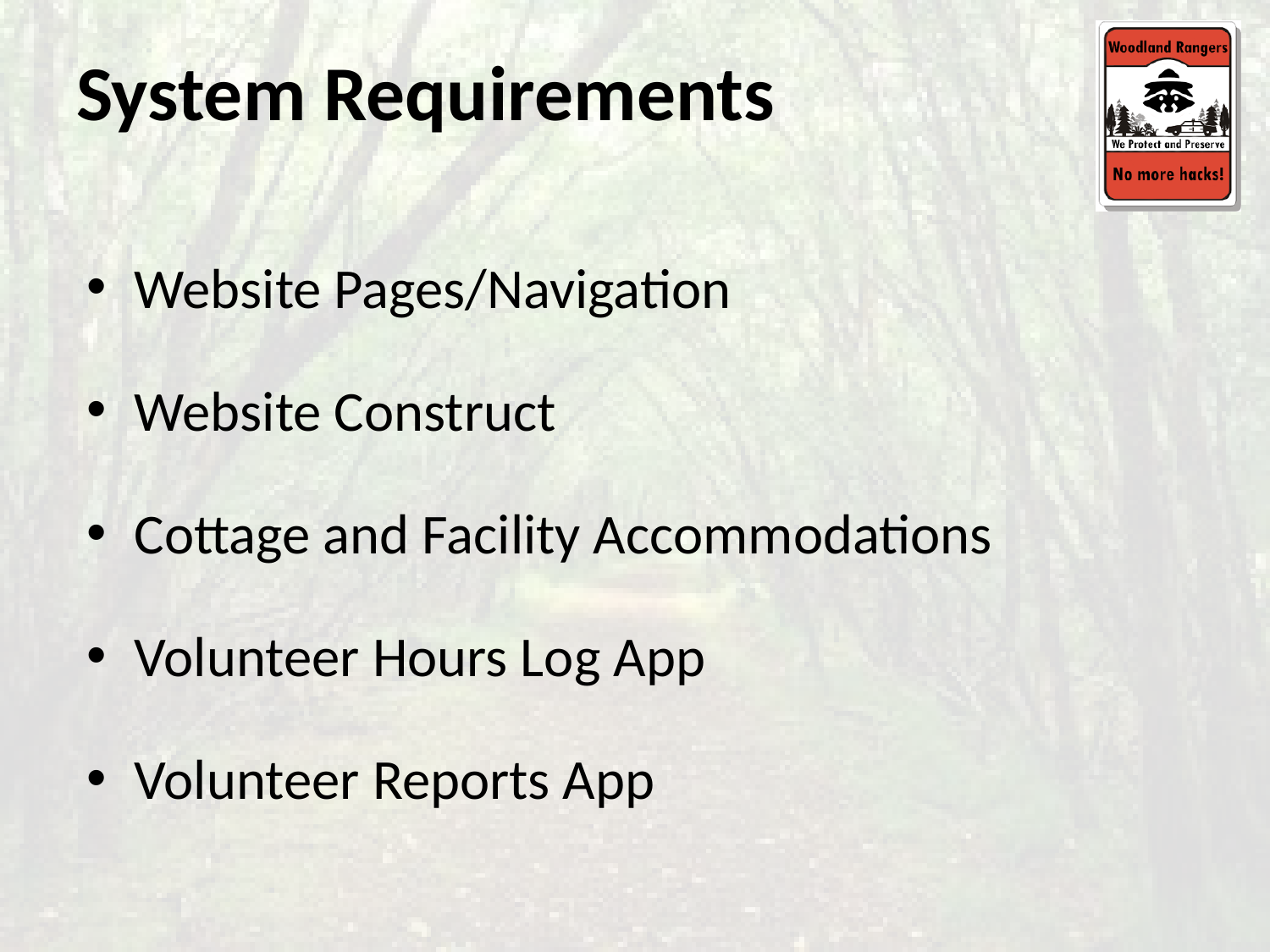

# System Requirements
Website Pages/Navigation
Website Construct
Cottage and Facility Accommodations
Volunteer Hours Log App
Volunteer Reports App